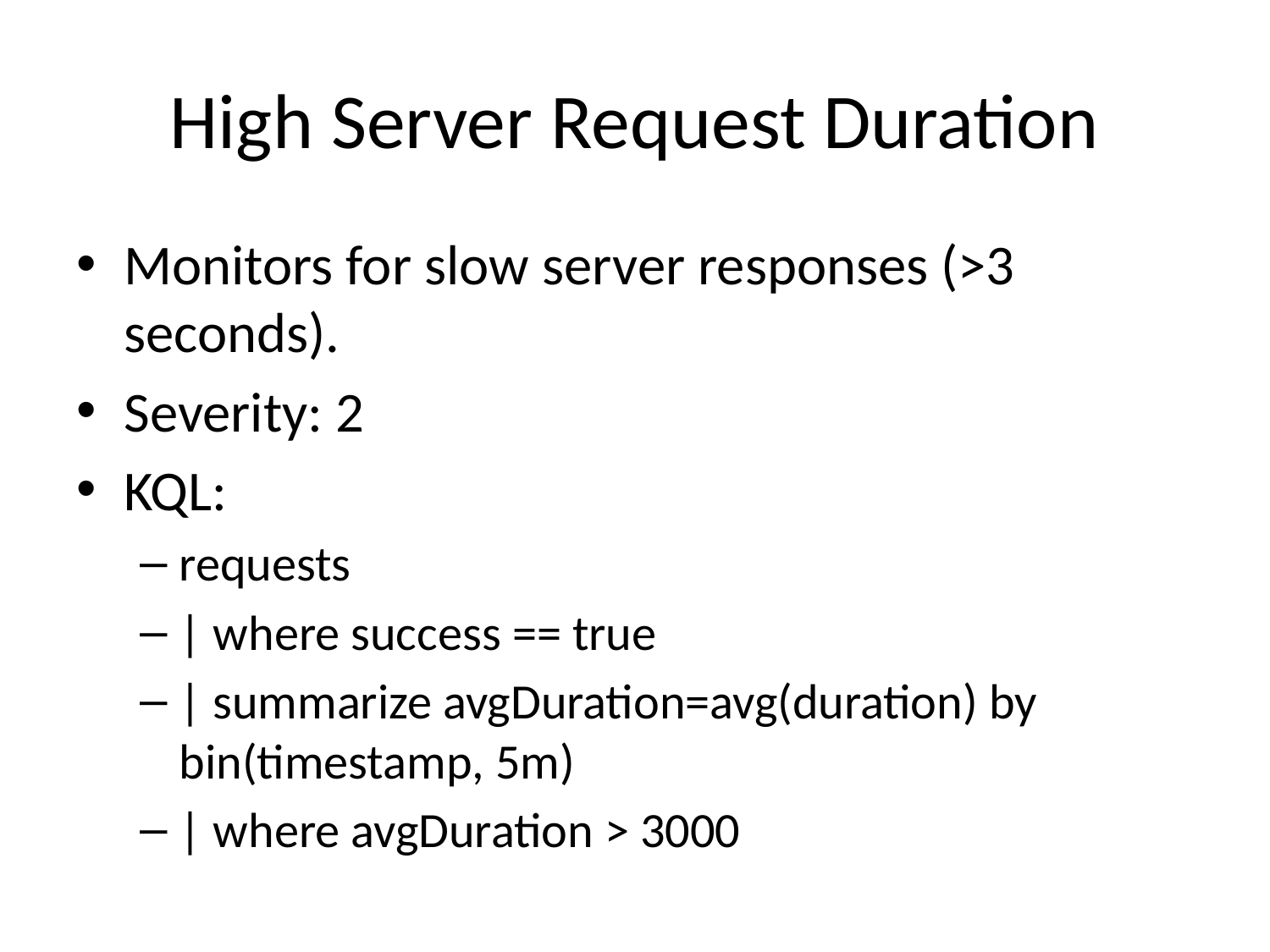

# High Server Request Duration
Monitors for slow server responses (>3 seconds).
Severity: 2
KQL:
requests
| where success == true
| summarize avgDuration=avg(duration) by bin(timestamp, 5m)
| where avgDuration > 3000